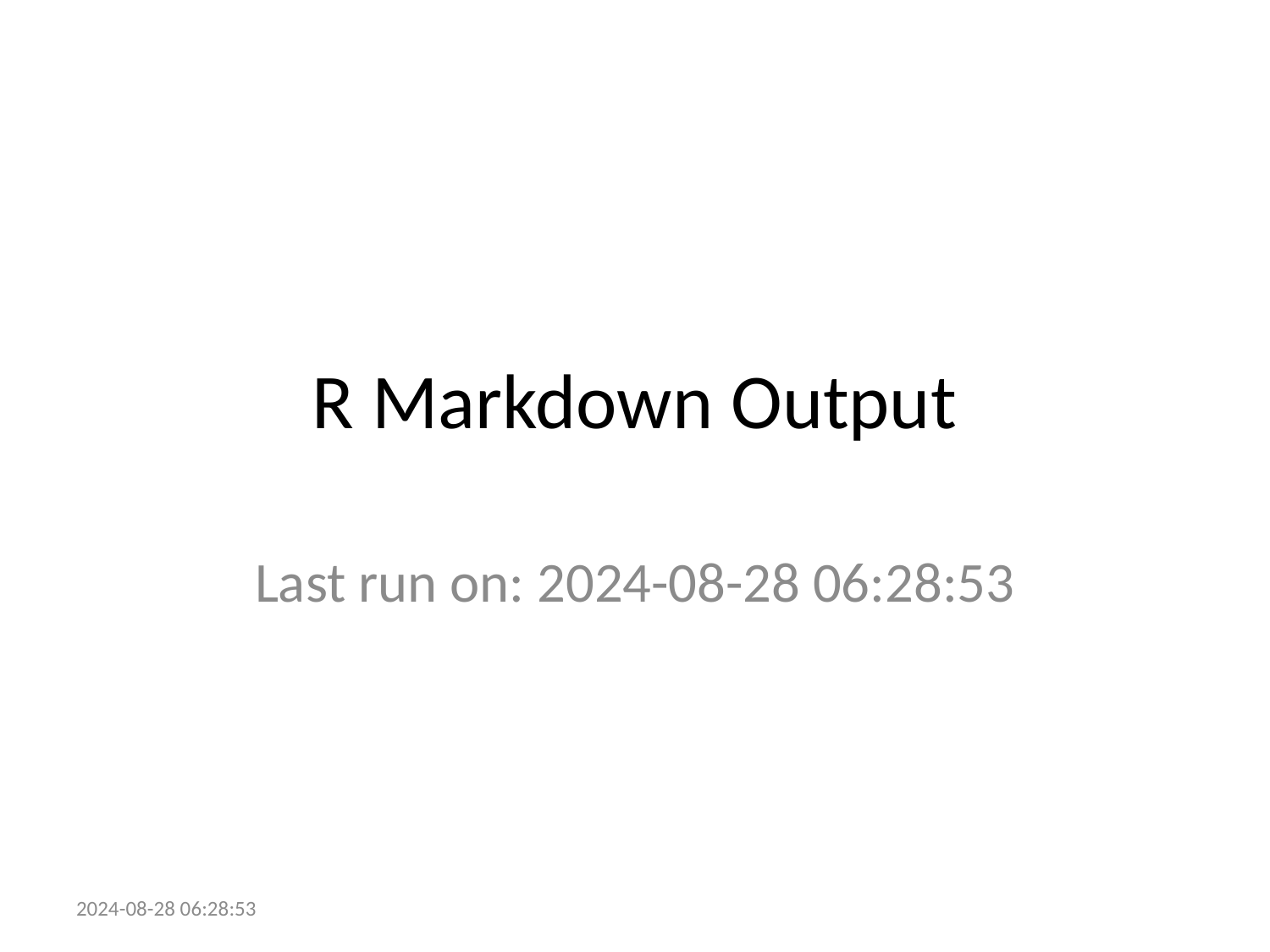

# R Markdown Output
Last run on: 2024-08-28 06:28:53
2024-08-28 06:28:53